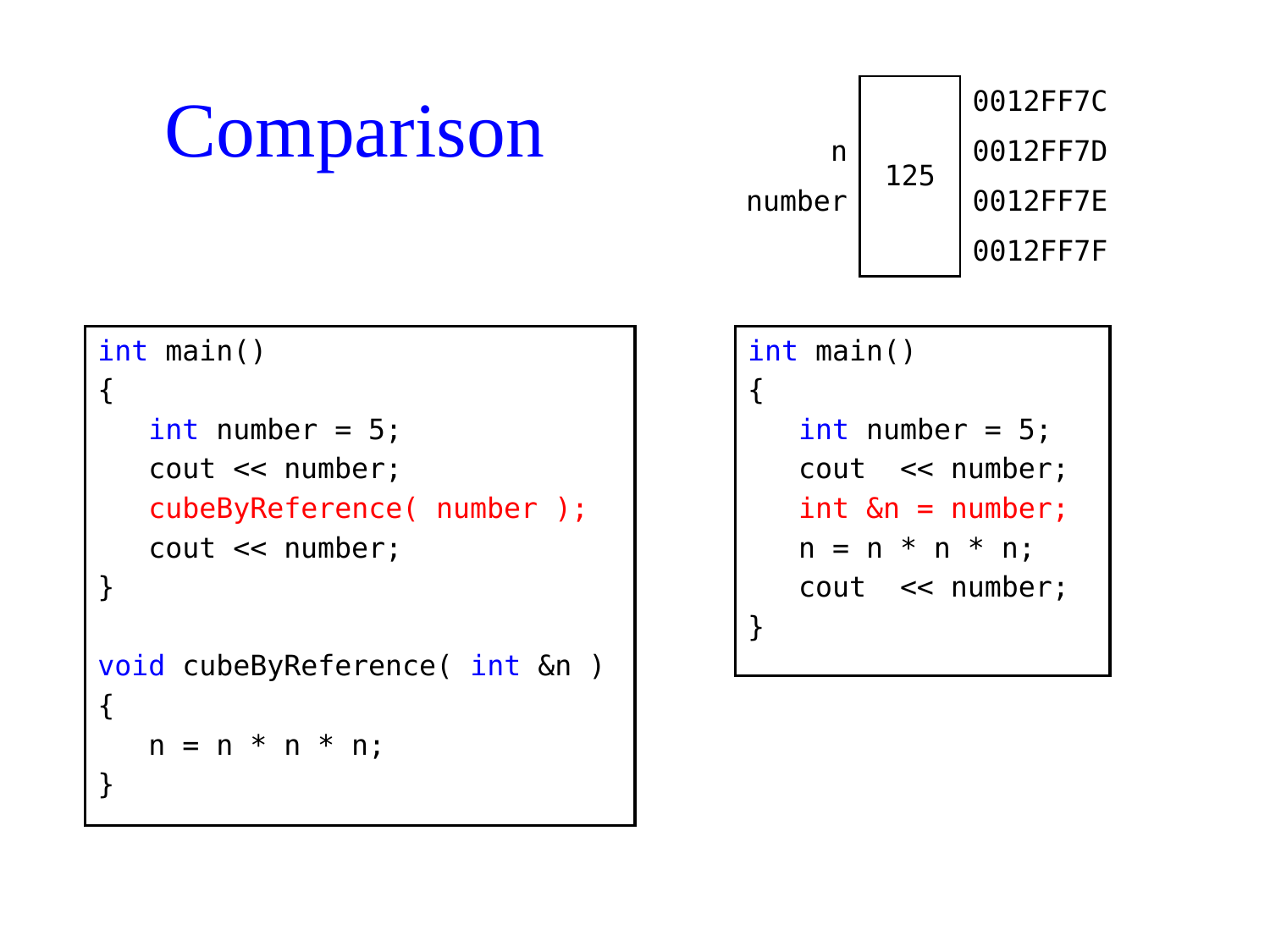

|  | 125 | 0012FF7C |
| --- | --- | --- |
| n |  | 0012FF7D |
| number |  | 0012FF7E |
|  |  | 0012FF7F |
# Comparison
int main()
{
   int number = 5;
   cout << number;
   cubeByReference( number );
   cout << number;
}

void cubeByReference( int &n )
{
   n = n * n * n;
}
int main()
{
   int number = 5;
   cout  << number;
   int &n = number;
   n = n * n * n;
   cout  << number;
}